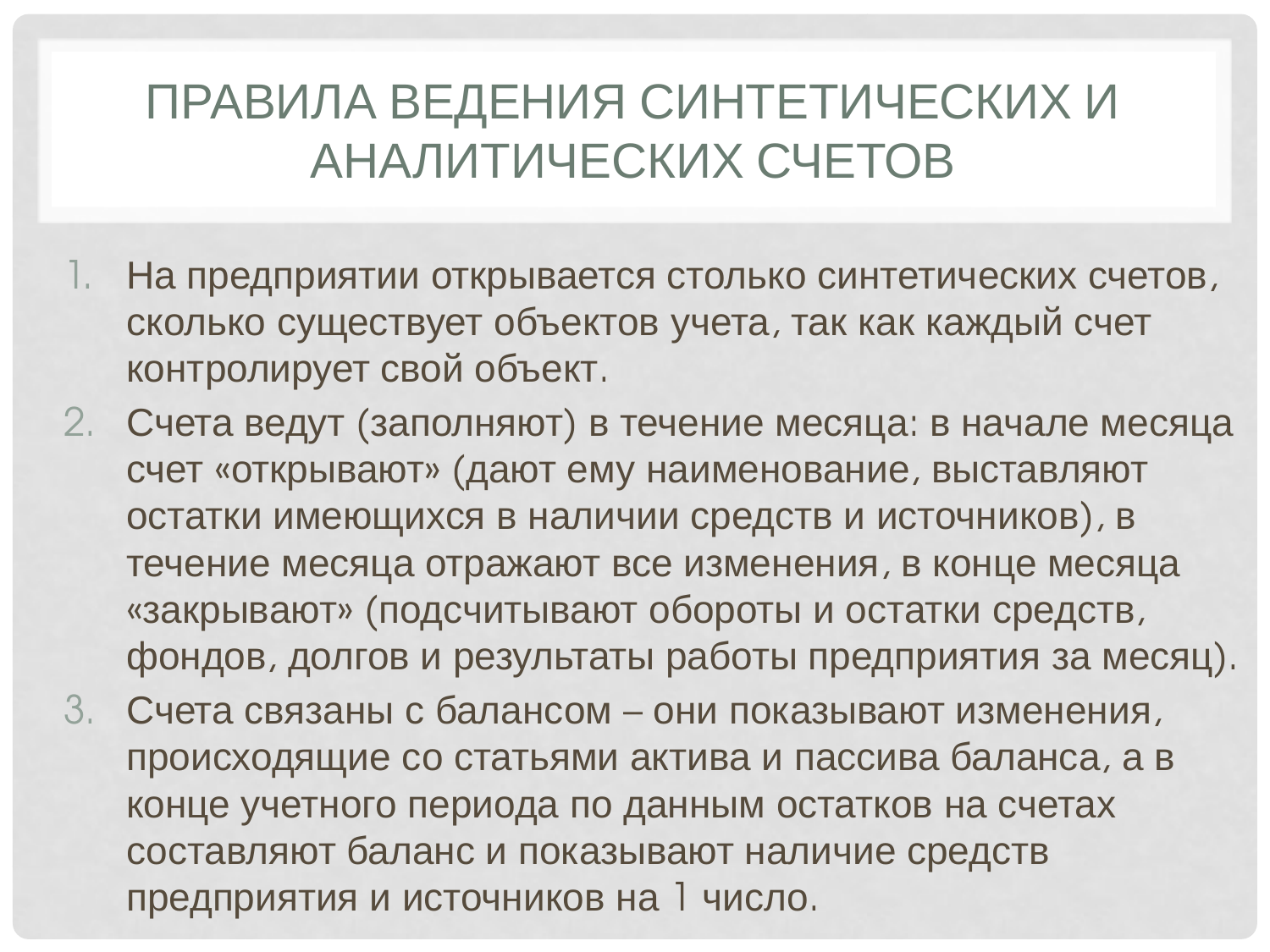

# Правила ведения синтетических и аналитических счетов
На предприятии открывается столько синтетических счетов, сколько существует объектов учета, так как каждый счет контролирует свой объект.
Счета ведут (заполняют) в течение месяца: в начале месяца счет «открывают» (дают ему наименование, выставляют остатки имеющихся в наличии средств и источников), в течение месяца отражают все изменения, в конце месяца «закрывают» (подсчитывают обороты и остатки средств, фондов, долгов и результаты работы предприятия за месяц).
Счета связаны с балансом – они показывают изменения, происходящие со статьями актива и пассива баланса, а в конце учетного периода по данным остатков на счетах составляют баланс и показывают наличие средств предприятия и источников на 1 число.